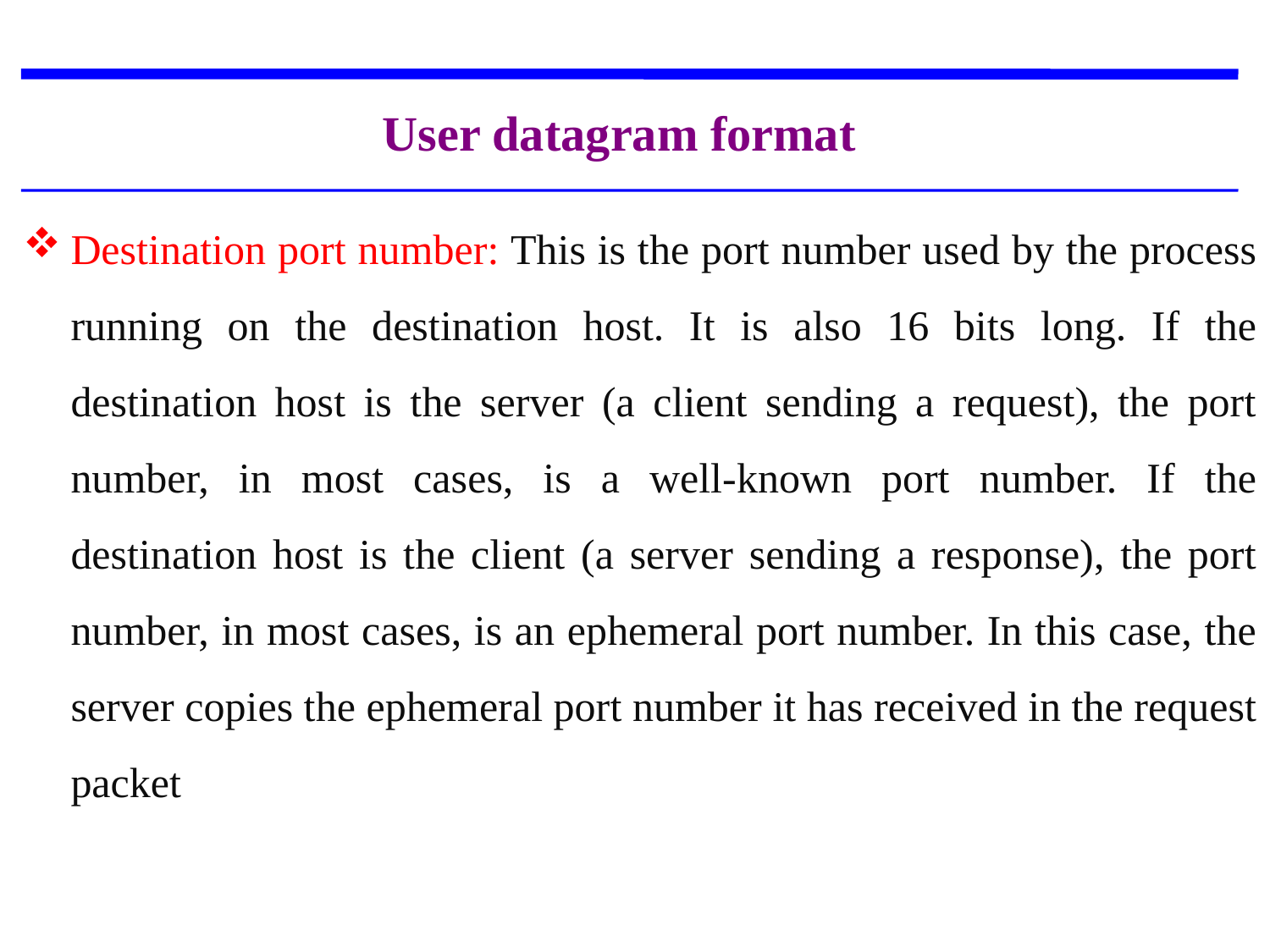

User datagram format
Destination port number: This is the port number used by the process running on the destination host. It is also 16 bits long. If the destination host is the server (a client sending a request), the port number, in most cases, is a well-known port number. If the destination host is the client (a server sending a response), the port number, in most cases, is an ephemeral port number. In this case, the server copies the ephemeral port number it has received in the request packet